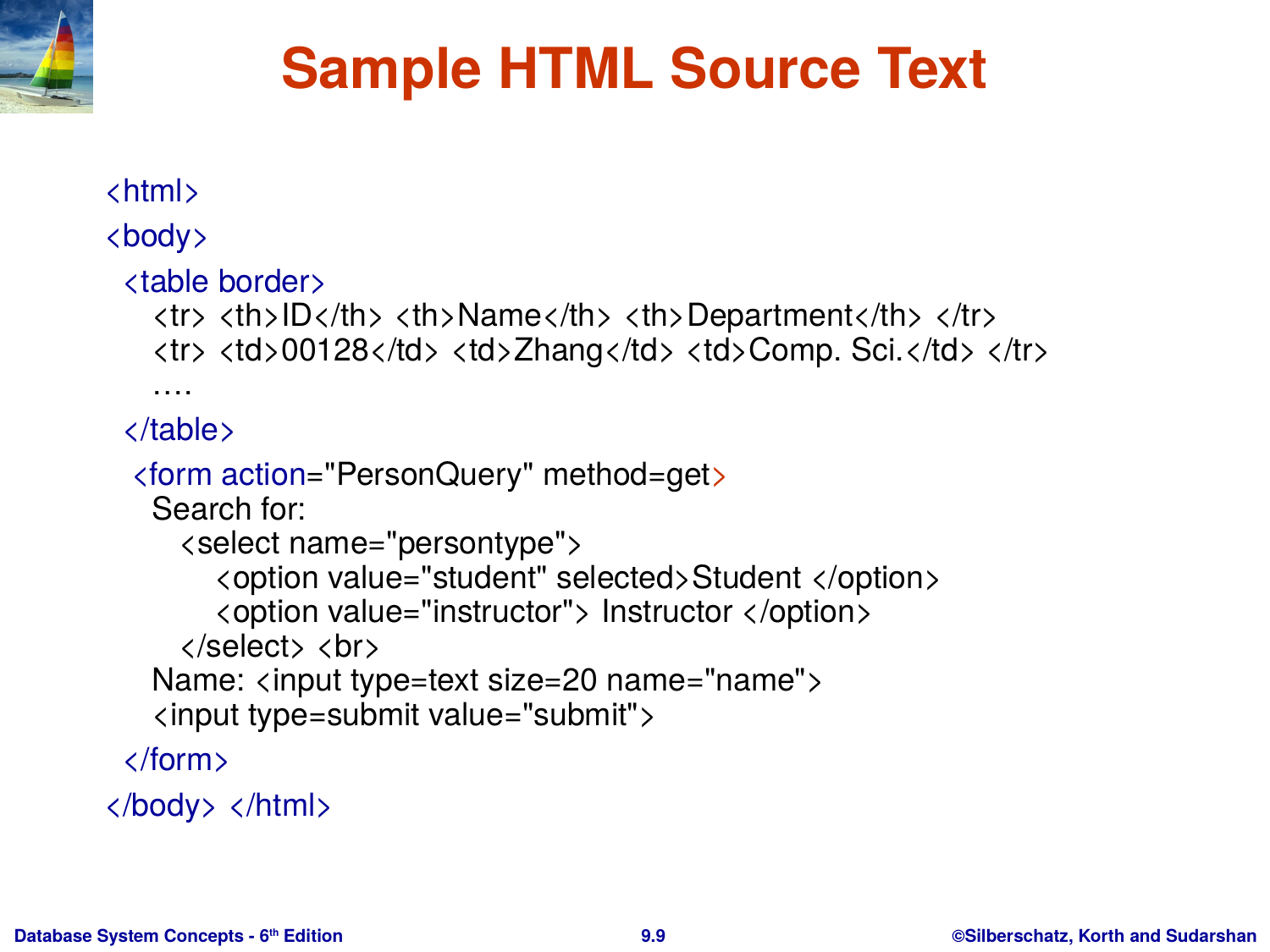

# Sample HTML Source Text
<html>
<body>
  <table border>
<tr> <th>ID</th> <th>Name</th> <th>Department</th> </tr>
<tr> <td>00128</td> <td>Zhang</td> <td>Comp. Sci.</td> </tr>
….
  </table>
   <form action="PersonQuery" method=get>
Search for:
   <select name="persontype">
       <option value="student" selected>Student </option>
       <option value="instructor"> Instructor </option>
   </select> <br>
Name: <input type=text size=20 name="name">
<input type=submit value="submit">
  </form>
</body> </html>